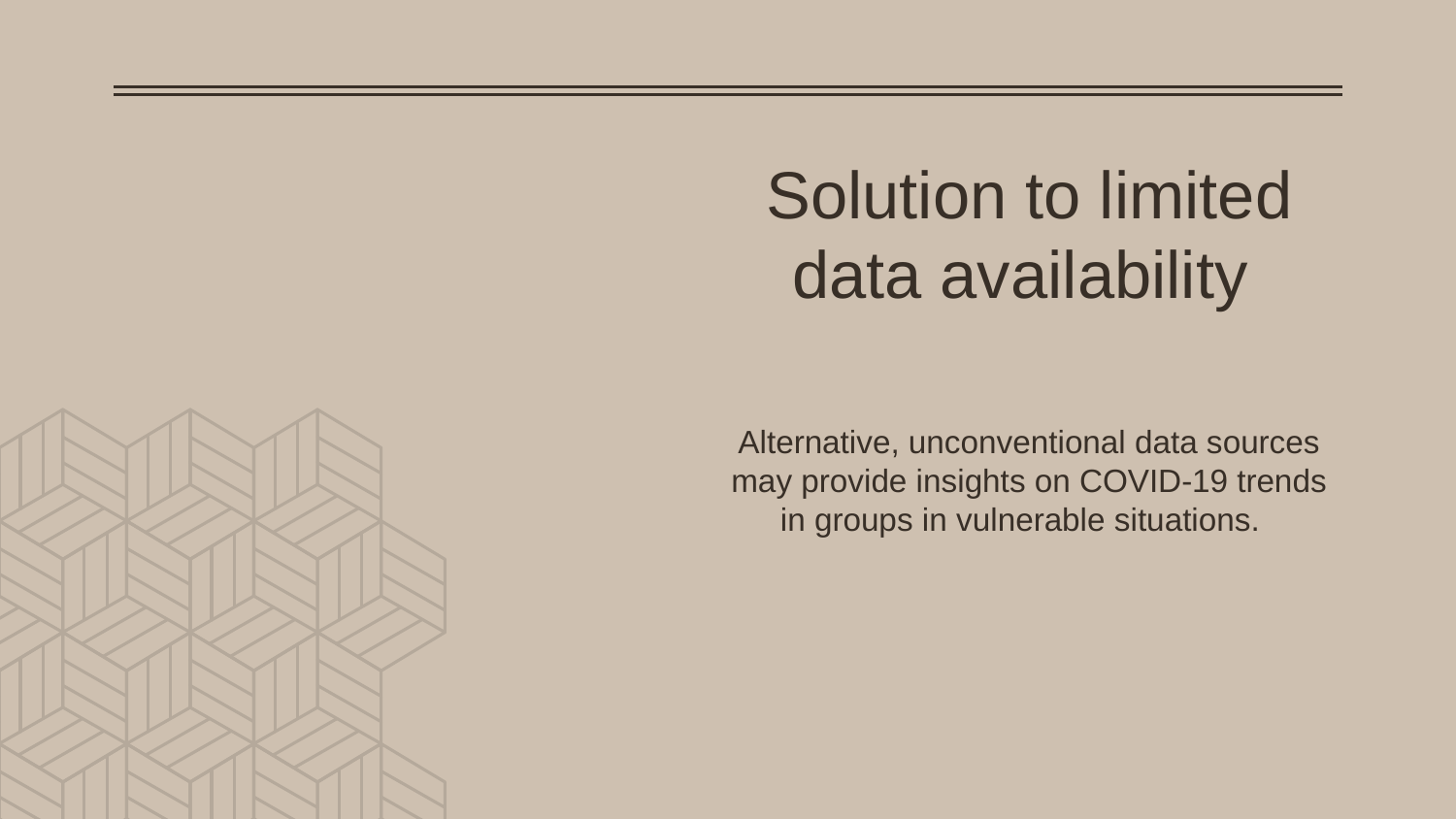

⨯
# Solution to limited data availability

Alternative, unconventional data sources may provide insights on COVID-19 trends in groups in vulnerable situations.